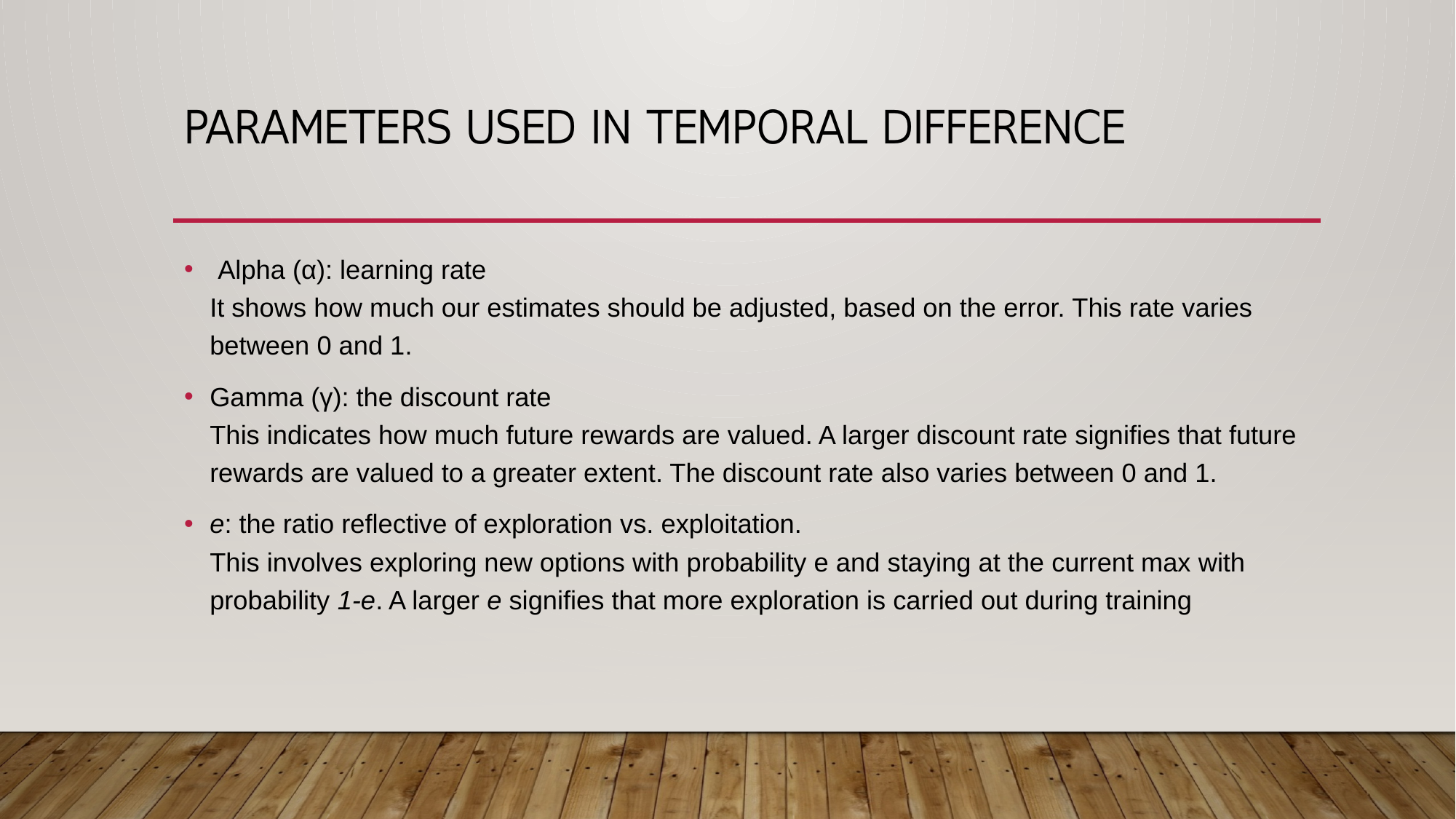

# Parameters used in temporal difference
 Alpha (α): learning rate
It shows how much our estimates should be adjusted, based on the error. This rate varies between 0 and 1.
Gamma (γ): the discount rate
This indicates how much future rewards are valued. A larger discount rate signifies that future rewards are valued to a greater extent. The discount rate also varies between 0 and 1.
e: the ratio reflective of exploration vs. exploitation.
This involves exploring new options with probability e and staying at the current max with probability 1-e. A larger e signifies that more exploration is carried out during training